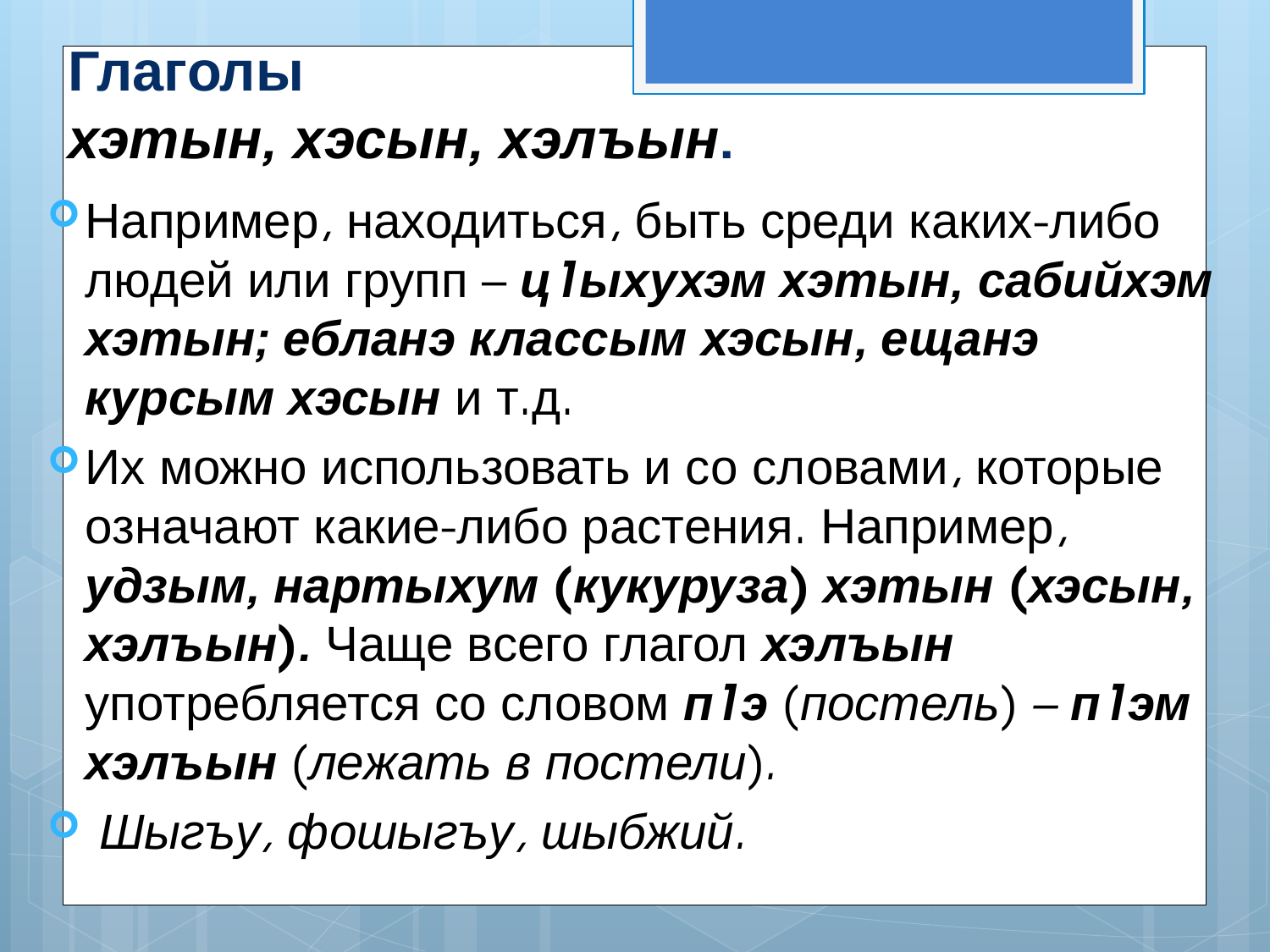

# Глаголы хэтын, хэсын, хэлъын.
Например, находиться, быть среди каких-либо людей или групп – ц1ыхухэм хэтын, сабийхэм хэтын; ебланэ классым хэсын, ещанэ курсым хэсын и т.д.
Их можно использовать и со словами, которые означают какие-либо растения. Например, удзым, нартыхум (кукуруза) хэтын (хэсын, хэлъын). Чаще всего глагол хэлъын употребляется со словом п1э (постель) – п1эм хэлъын (лежать в постели).
 Шыгъу, фошыгъу, шыбжий.